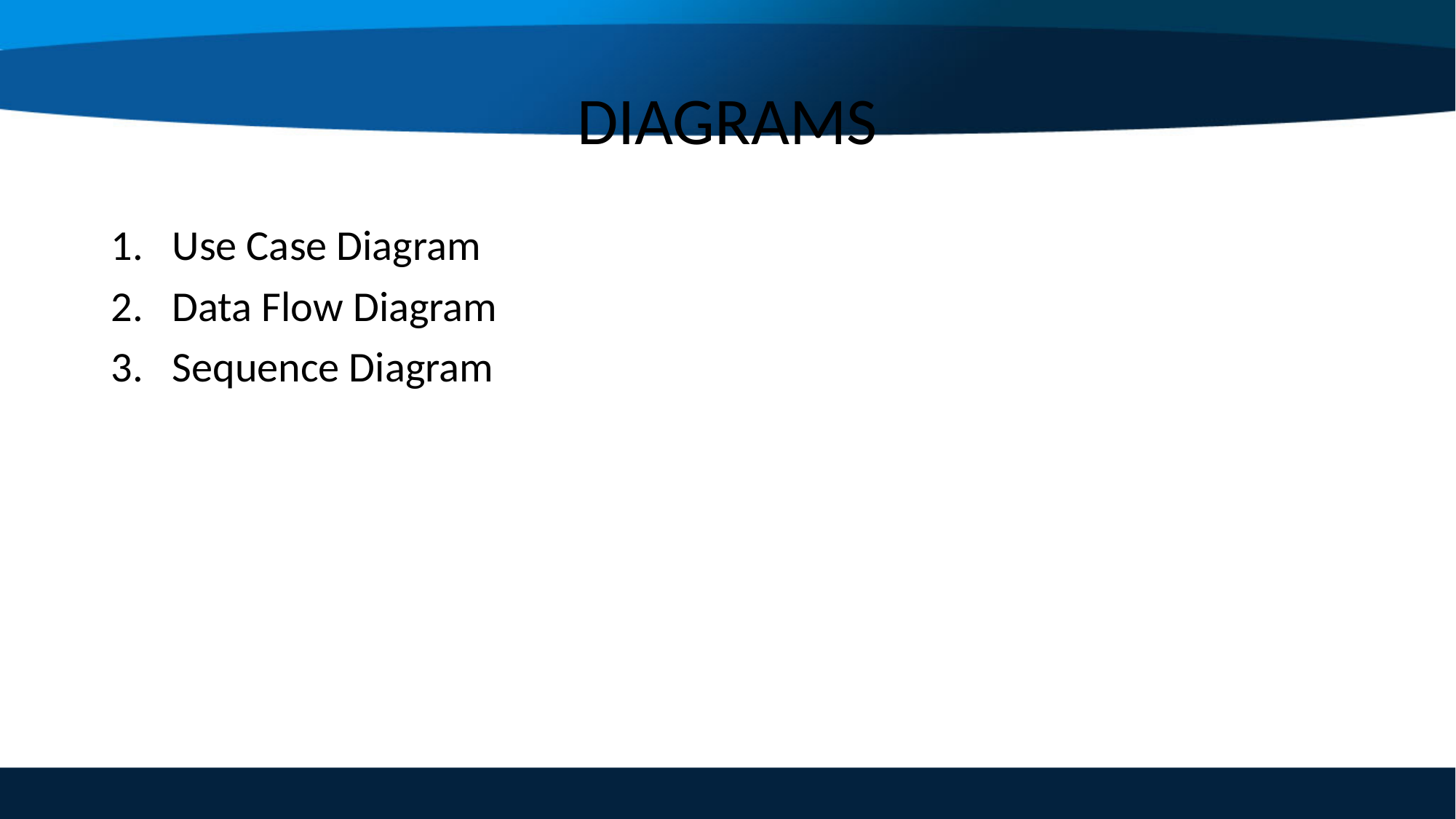

# DIAGRAMS
Use Case Diagram
Data Flow Diagram
Sequence Diagram